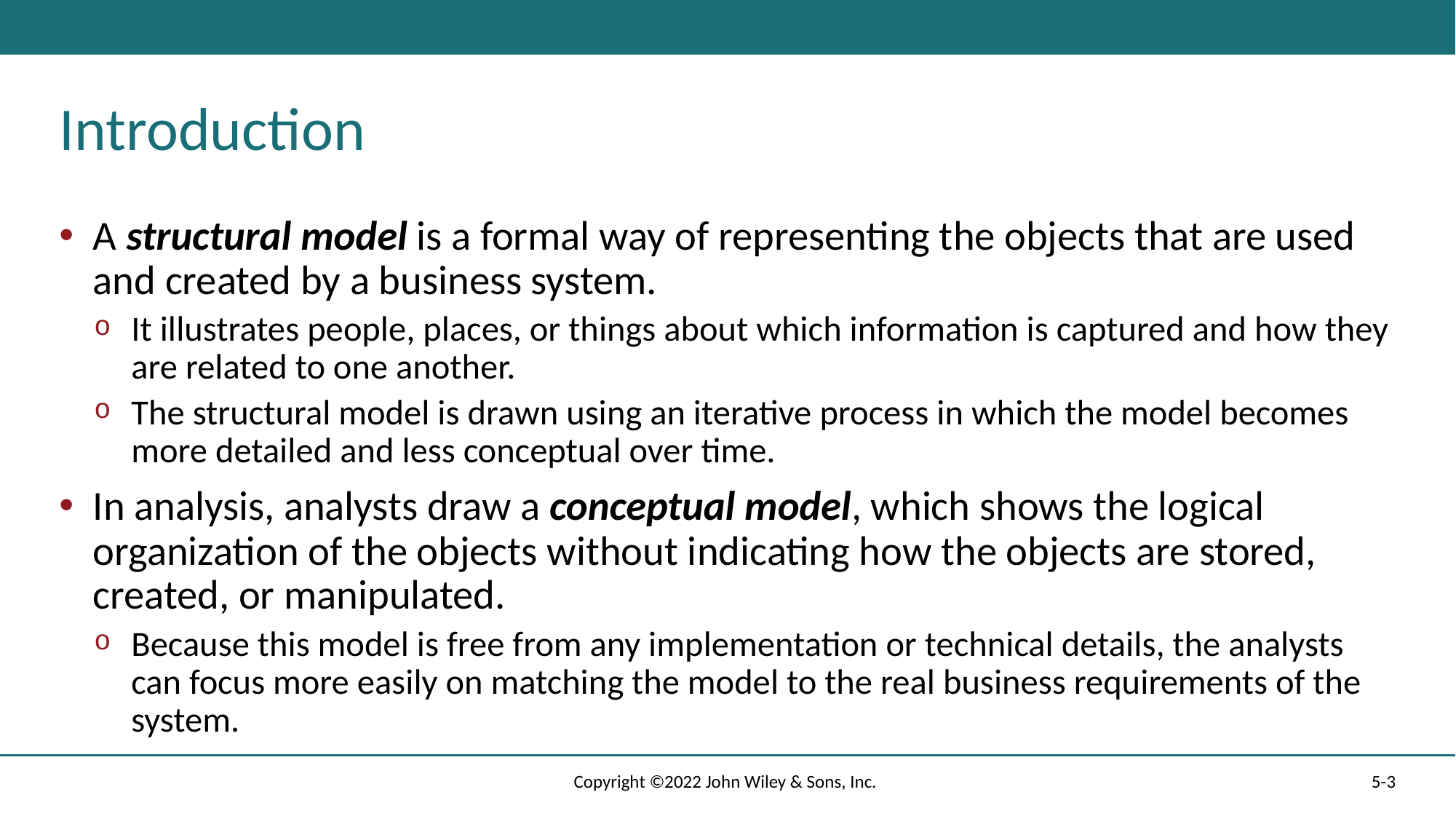

# Introduction
A structural model is a formal way of representing the objects that are used and created by a business system.
It illustrates people, places, or things about which information is captured and how they are related to one another.
The structural model is drawn using an iterative process in which the model becomes more detailed and less conceptual over time.
In analysis, analysts draw a conceptual model, which shows the logical organization of the objects without indicating how the objects are stored, created, or manipulated.
Because this model is free from any implementation or technical details, the analysts can focus more easily on matching the model to the real business requirements of the system.
Copyright ©2022 John Wiley & Sons, Inc.
5-3